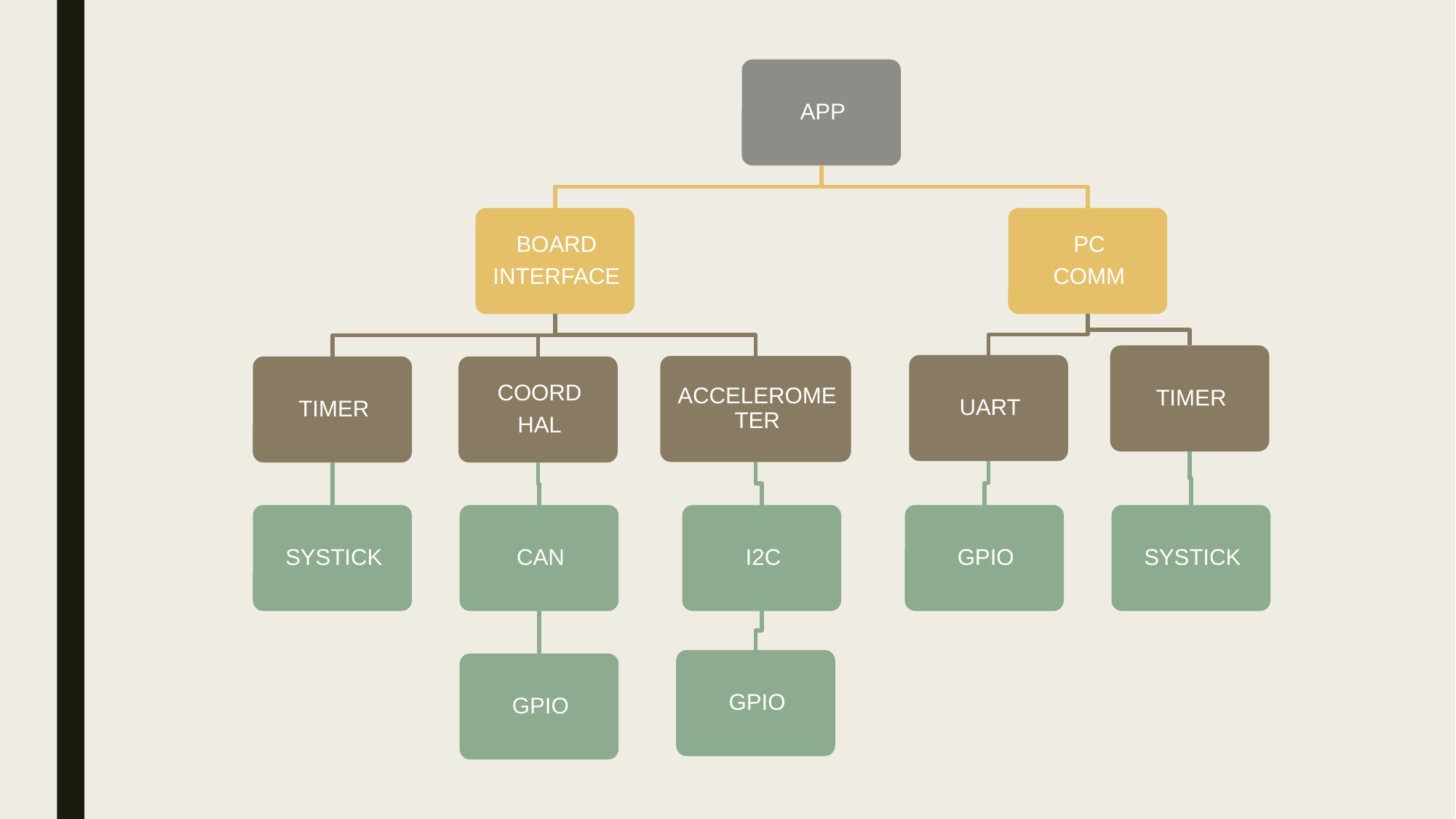

APP
BOARD
INTERFACE
TIMER
SYSTICK
COORD
HAL
CAN
GPIO
ACCELEROMETER
I2C
GPIO
PC
COMM
UART
GPIO
TIMER
SYSTICK